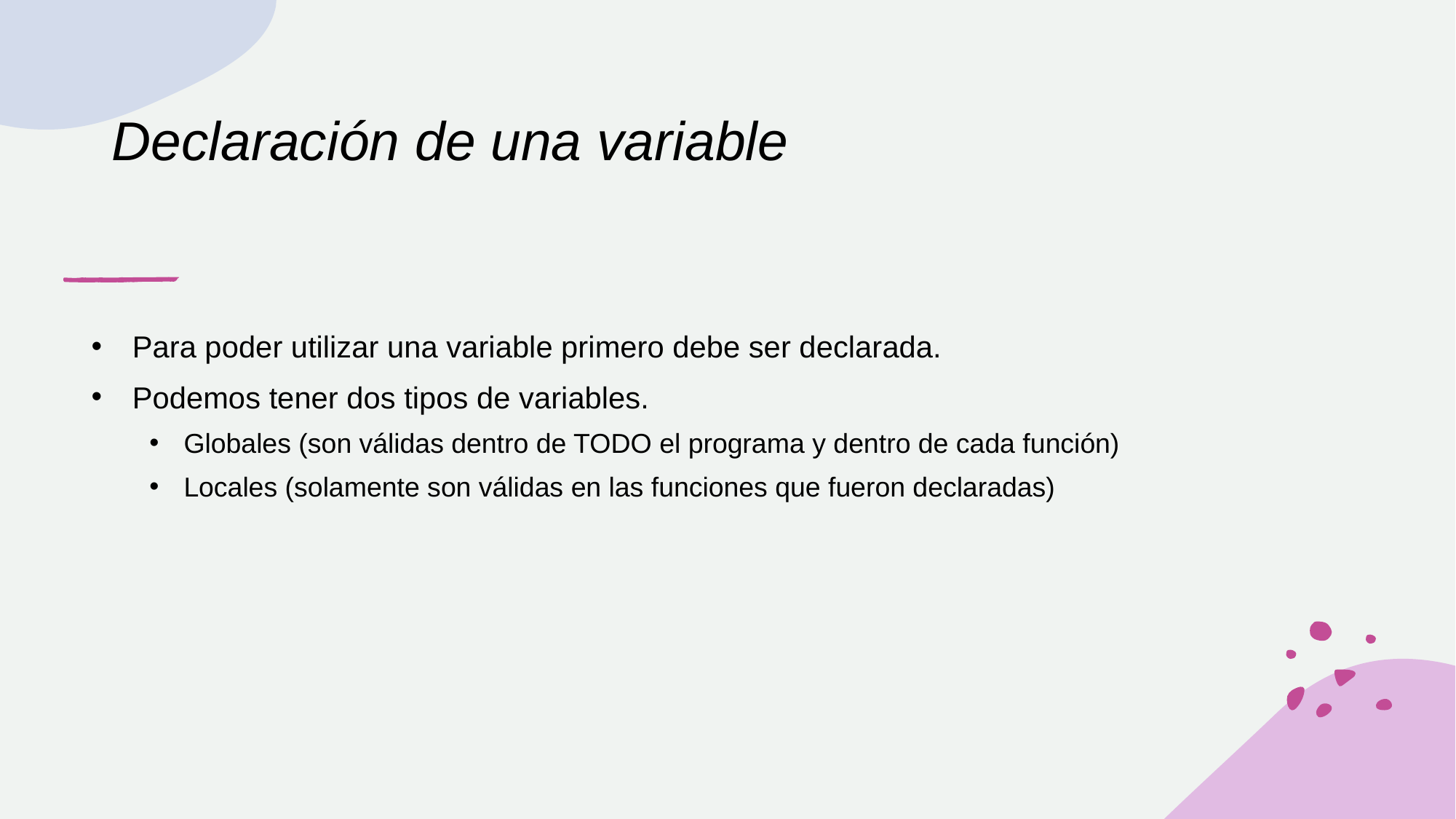

# Declaración de una variable
Para poder utilizar una variable primero debe ser declarada.
Podemos tener dos tipos de variables.
Globales (son válidas dentro de TODO el programa y dentro de cada función)
Locales (solamente son válidas en las funciones que fueron declaradas)